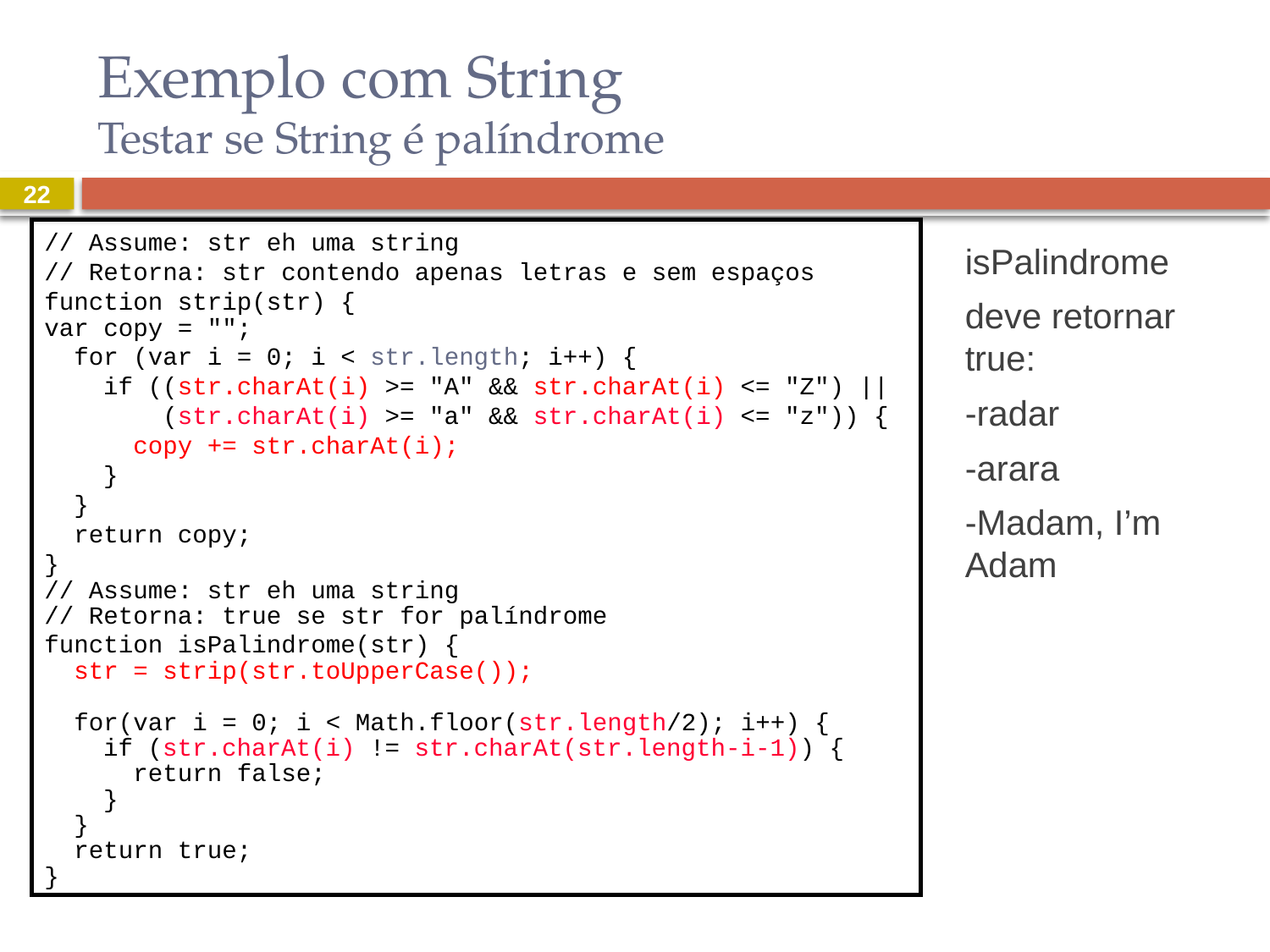

# Exemplo com String Testar se String é palíndrome
22
// Assume: str eh uma string
// Retorna: str contendo apenas letras e sem espaços
function strip(str) {
var copy = "";
  for (var i = 0; i < str.length; i++) {
    if ((str.charAt(i) >= "A" && str.charAt(i) <= "Z") ||
        (str.charAt(i) >= "a" && str.charAt(i) <= "z")) {
      copy += str.charAt(i);
    }
  }
  return copy;
}
// Assume: str eh uma string
// Retorna: true se str for palíndrome
function isPalindrome(str) {
  str = strip(str.toUpperCase());

  for(var i = 0; i < Math.floor(str.length/2); i++) {
    if (str.charAt(i) != str.charAt(str.length-i-1)) {
      return false;
    }
  }
  return true;
}
isPalindrome
deve retornar true:
-radar
-arara
-Madam, I’m Adam